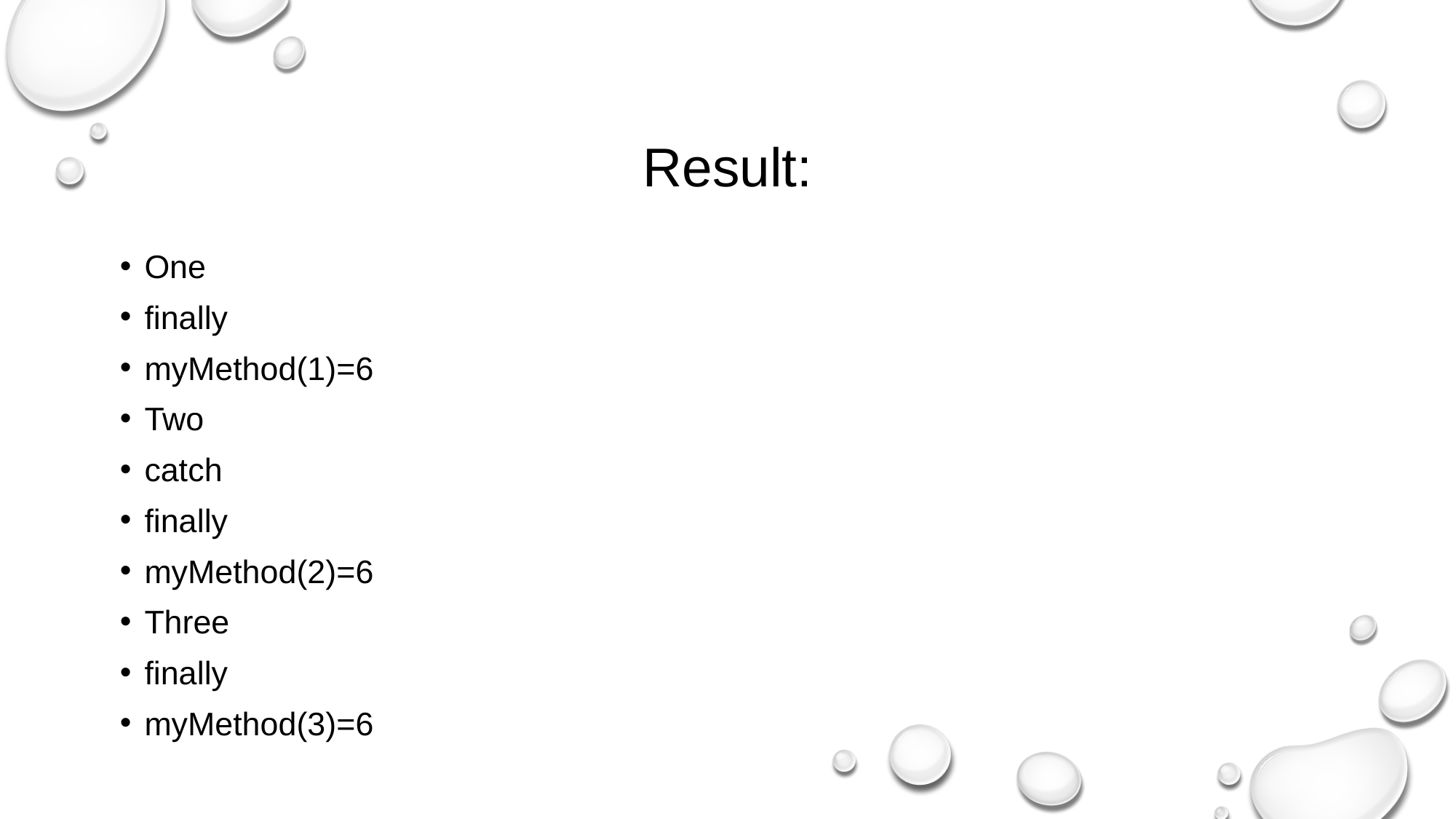

Result:
One
finally
myMethod(1)=6
Two
catch
finally
myMethod(2)=6
Three
finally
myMethod(3)=6